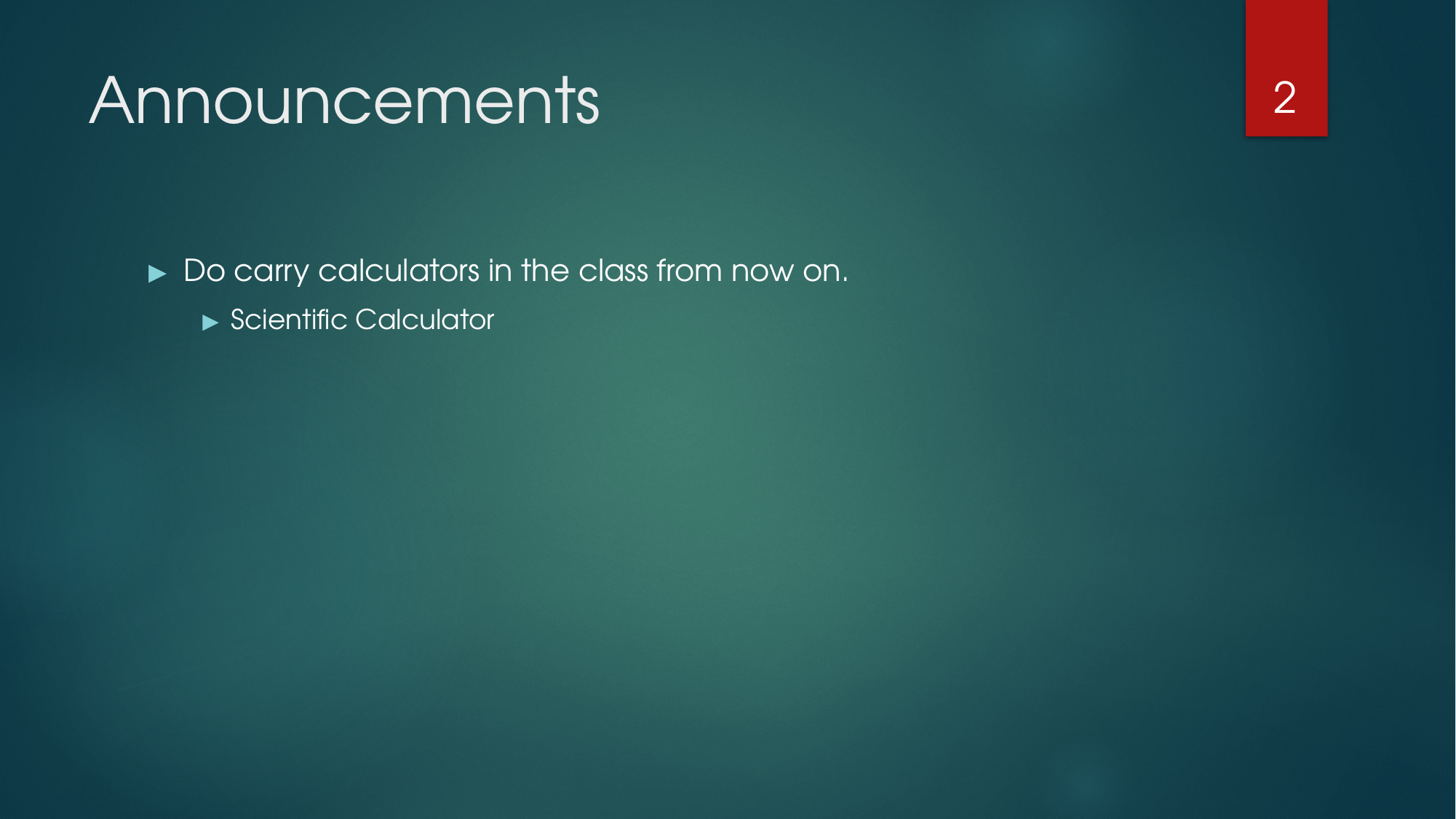

2
# Announcements
Do carry calculators in the class from now on.
Scientific Calculator